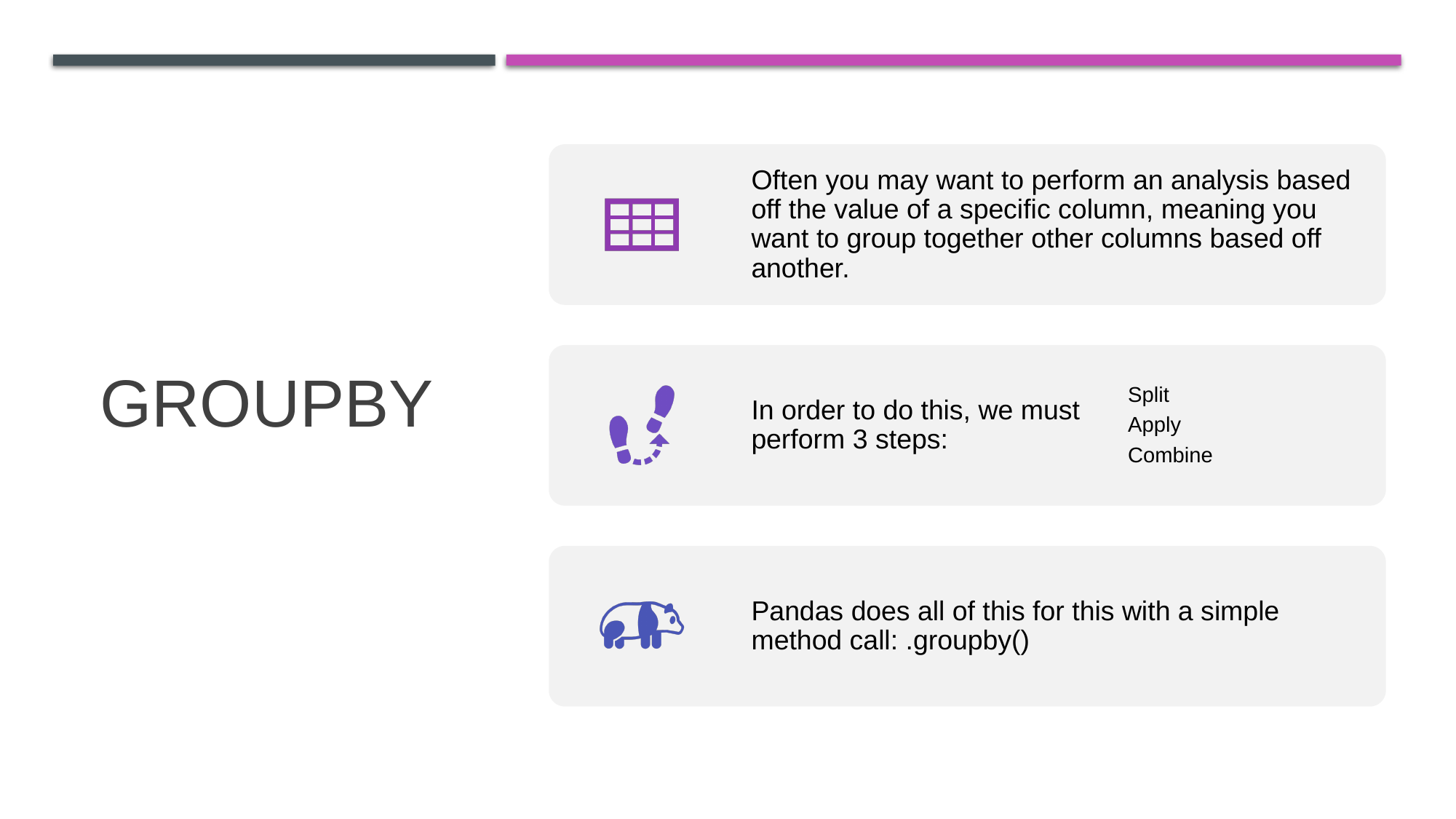

# groupby
Often you may want to perform an analysis based off the value of a specific column, meaning you want to group together other columns based off another.
In order to do this, we must perform 3 steps:
Split
Apply
Combine
Pandas does all of this for this with a simple method call: .groupby()